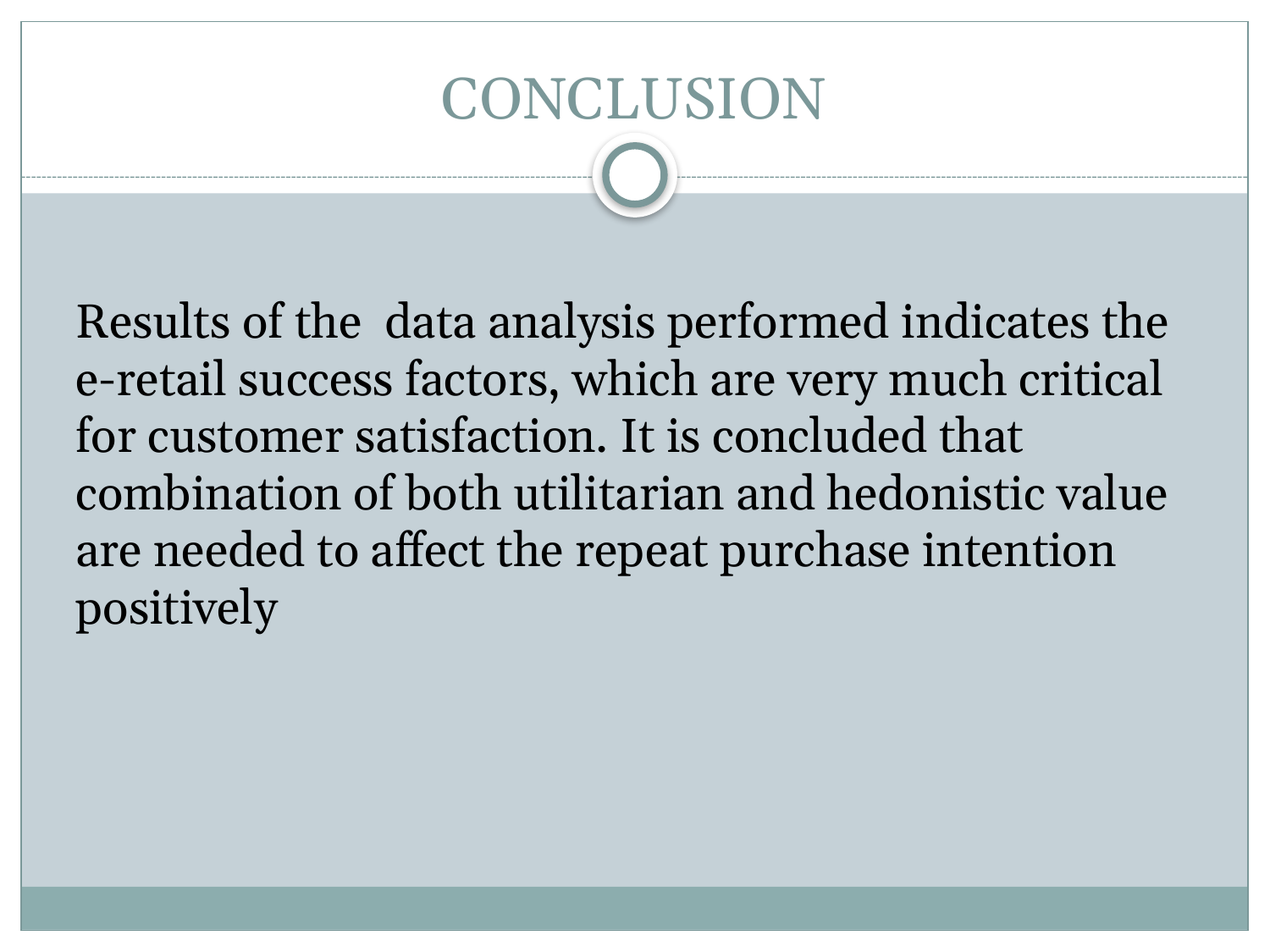

# CONCLUSION

Results of the  data analysis performed indicates the e-retail success factors, which are very much critical for customer satisfaction. It is concluded that combination of both utilitarian and hedonistic value are needed to affect the repeat purchase intention positively